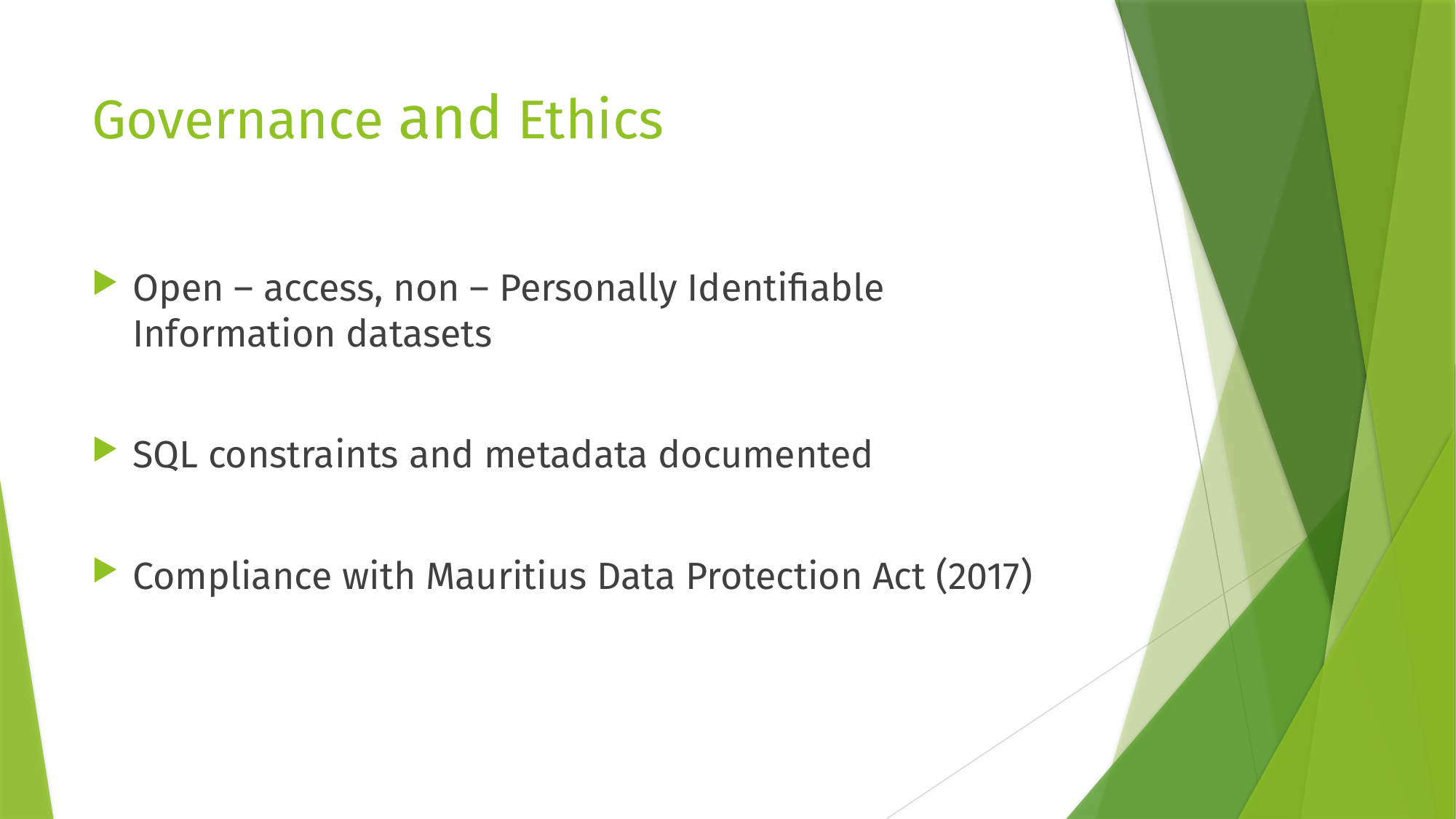

# Governance and Ethics
Open – access, non – Personally Identifiable Information datasets

SQL constraints and metadata documented

Compliance with Mauritius Data Protection Act (2017)